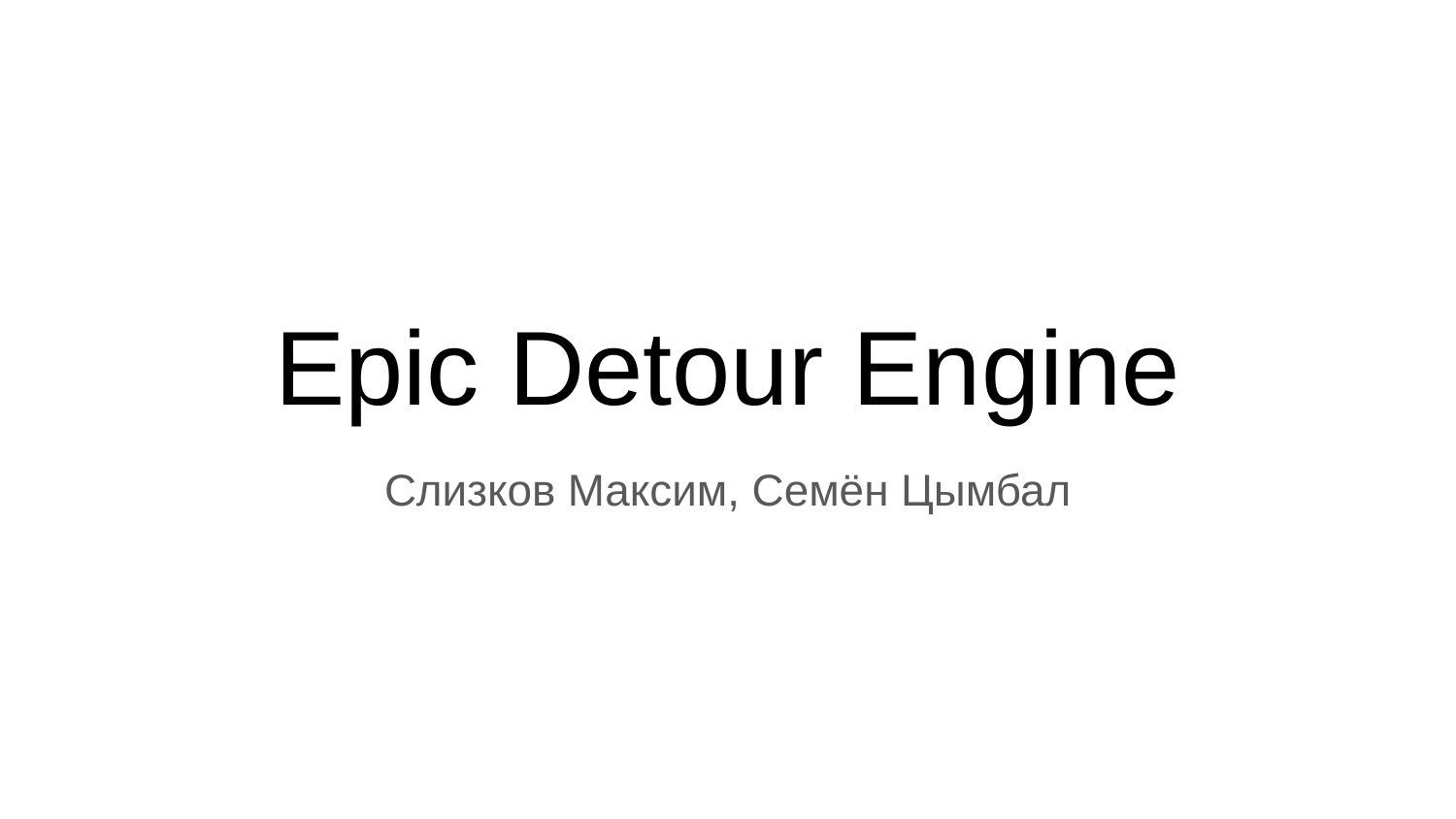

# Epic Detour Engine
Слизков Максим, Семён Цымбал